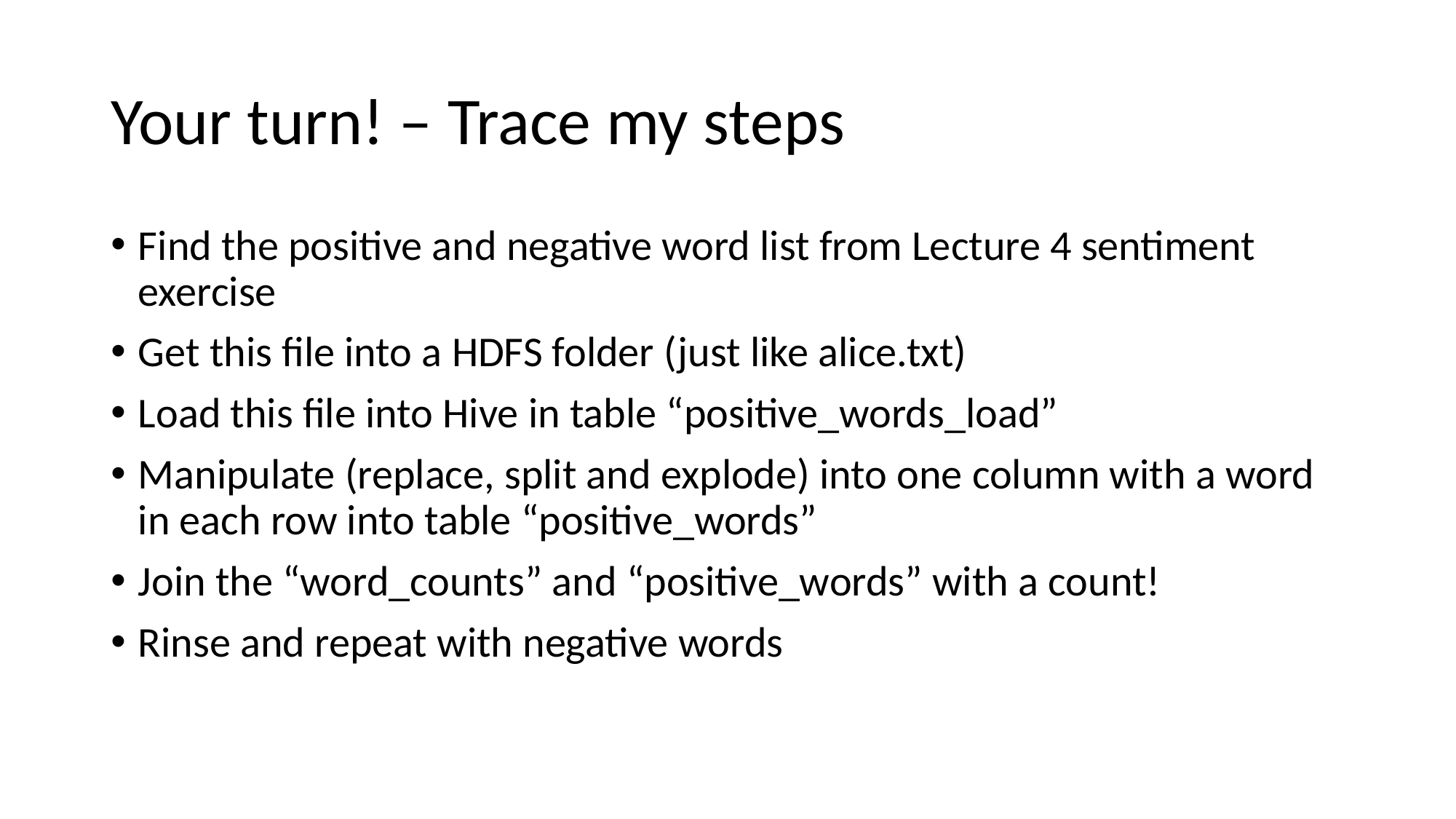

# Your turn! – Trace my steps
Find the positive and negative word list from Lecture 4 sentiment exercise
Get this file into a HDFS folder (just like alice.txt)
Load this file into Hive in table “positive_words_load”
Manipulate (replace, split and explode) into one column with a word in each row into table “positive_words”
Join the “word_counts” and “positive_words” with a count!
Rinse and repeat with negative words